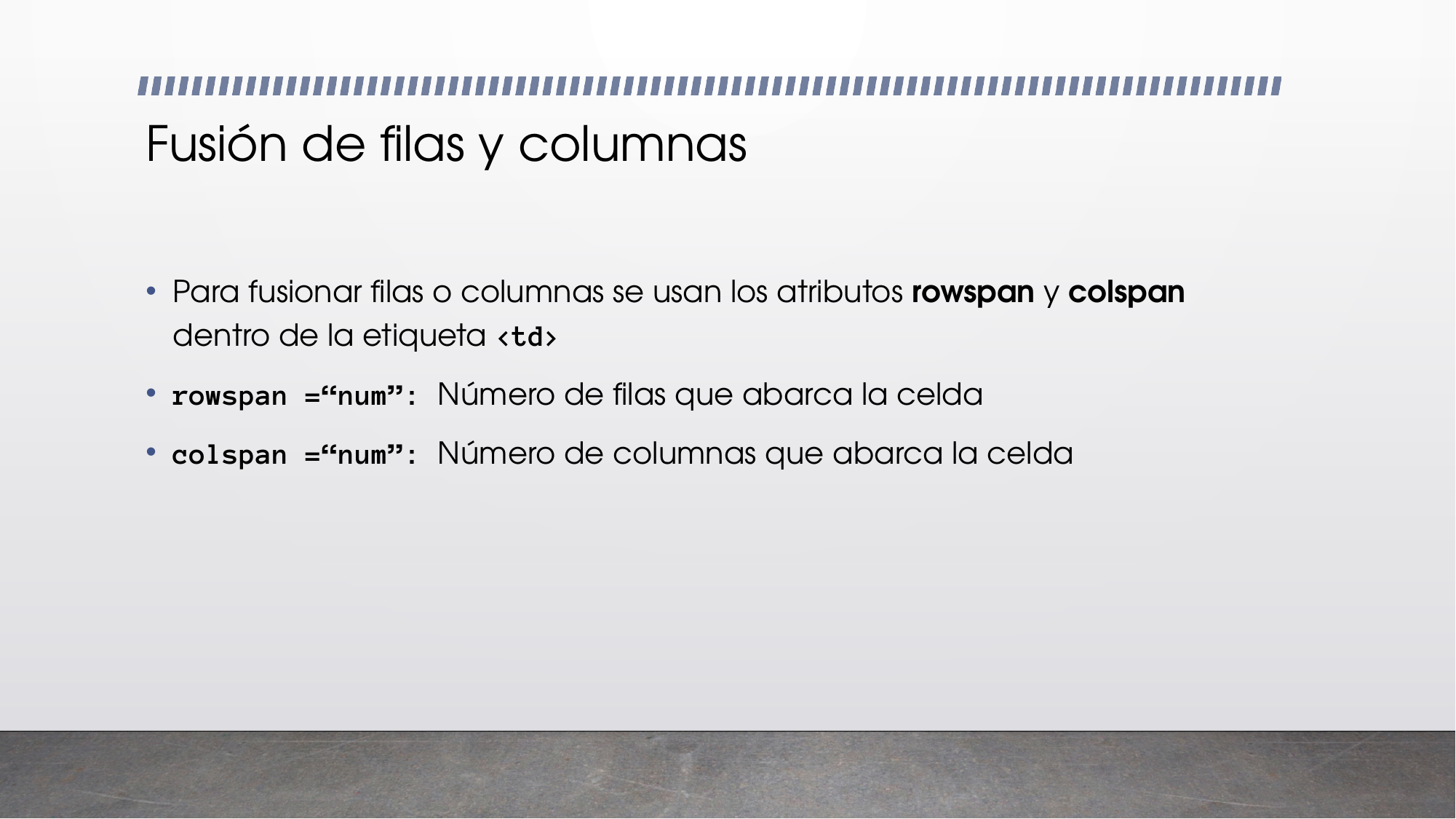

# Fusión de filas y columnas
Para fusionar filas o columnas se usan los atributos rowspan y colspan dentro de la etiqueta <td>
rowspan =“num”: Número de filas que abarca la celda
colspan =“num”: Número de columnas que abarca la celda